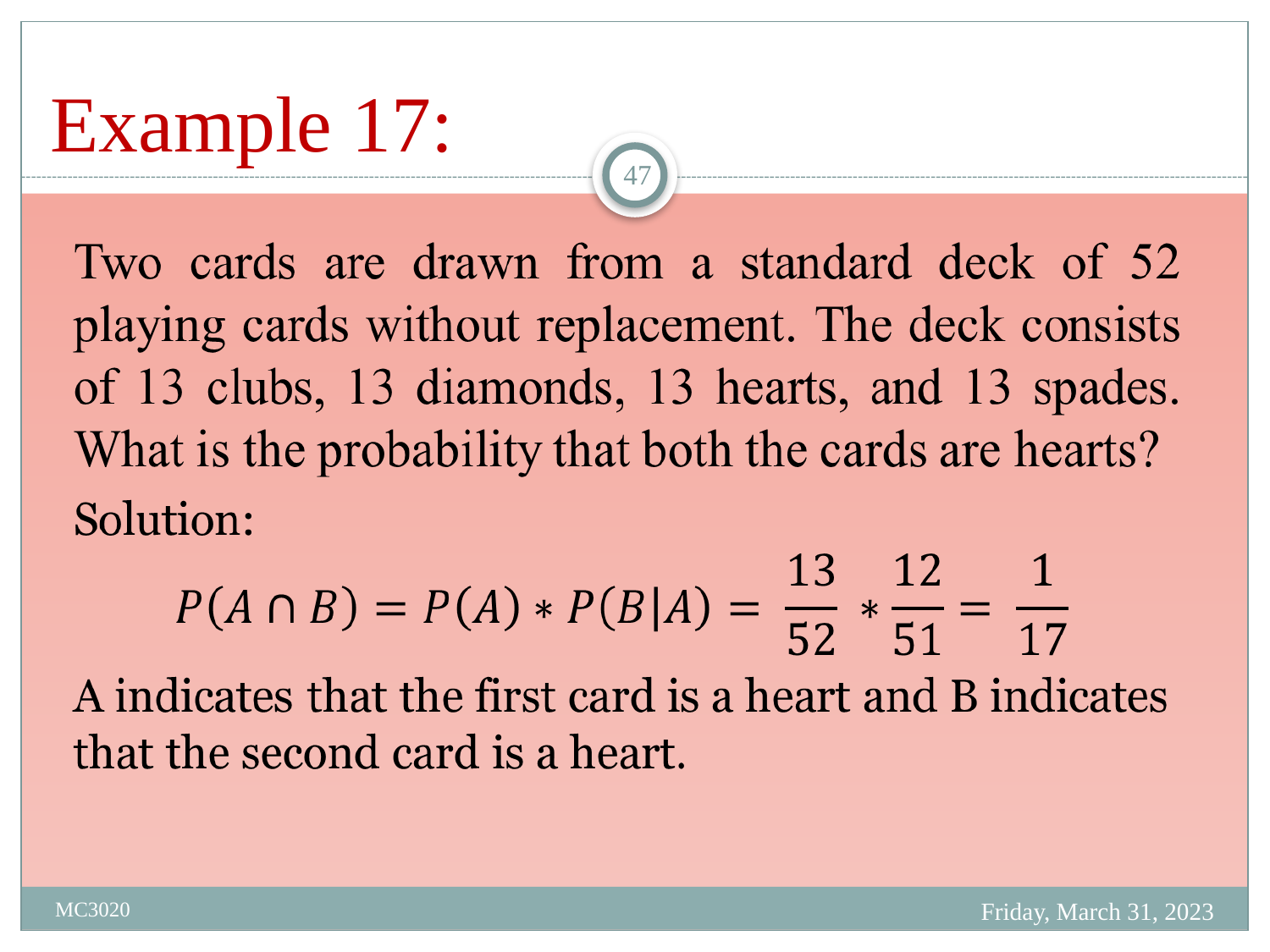

# Example 17:
47

Friday, March 31, 2023
MC3020